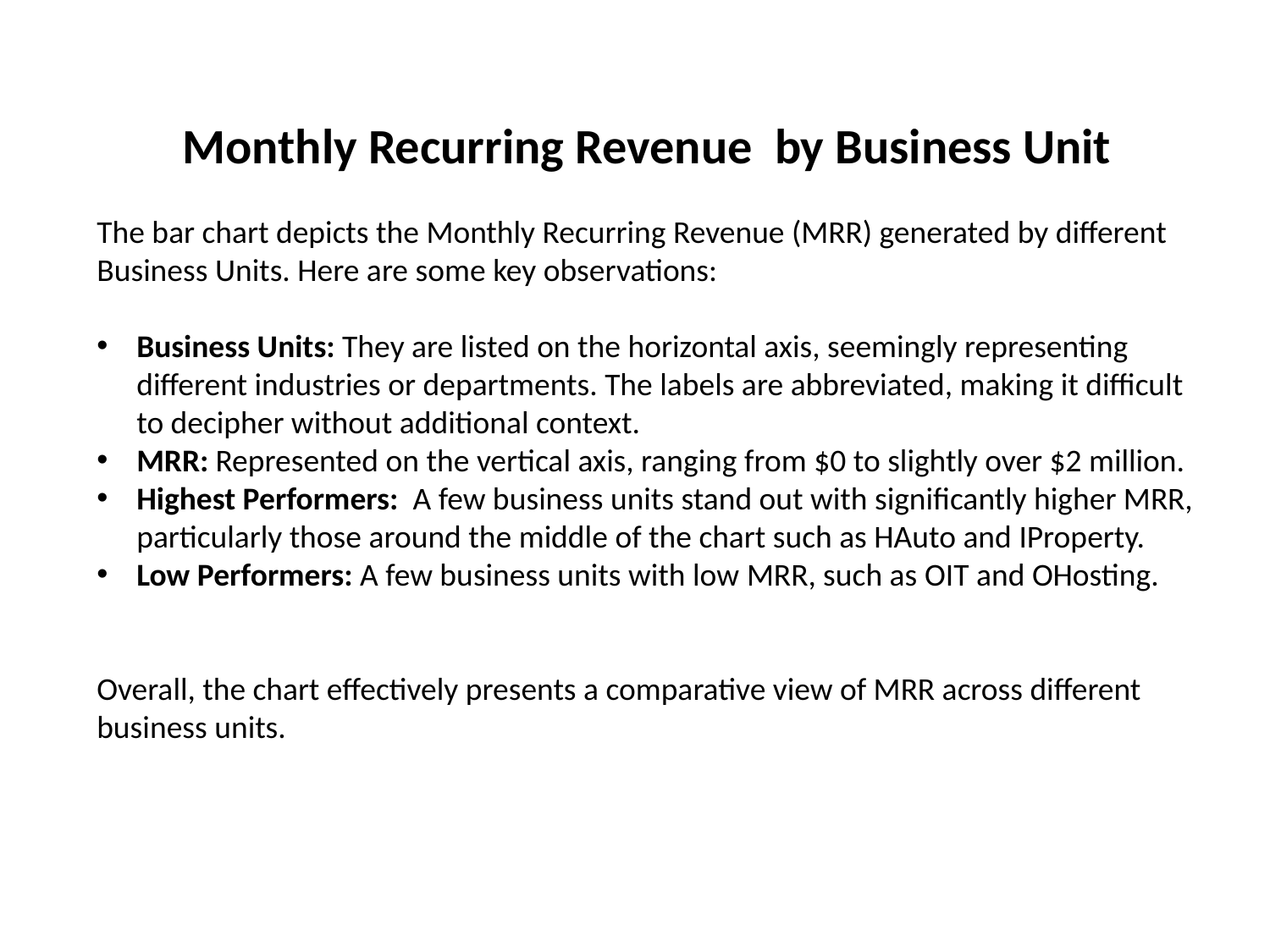

Monthly Recurring Revenue  by Business Unit

The bar chart depicts the Monthly Recurring Revenue (MRR) generated by different Business Units. Here are some key observations:

Business Units: They are listed on the horizontal axis, seemingly representing different industries or departments. The labels are abbreviated, making it difficult to decipher without additional context.
MRR: Represented on the vertical axis, ranging from $0 to slightly over $2 million.
Highest Performers:  A few business units stand out with significantly higher MRR, particularly those around the middle of the chart such as HAuto and IProperty.
Low Performers: A few business units with low MRR, such as OIT and OHosting.

Overall, the chart effectively presents a comparative view of MRR across different business units.